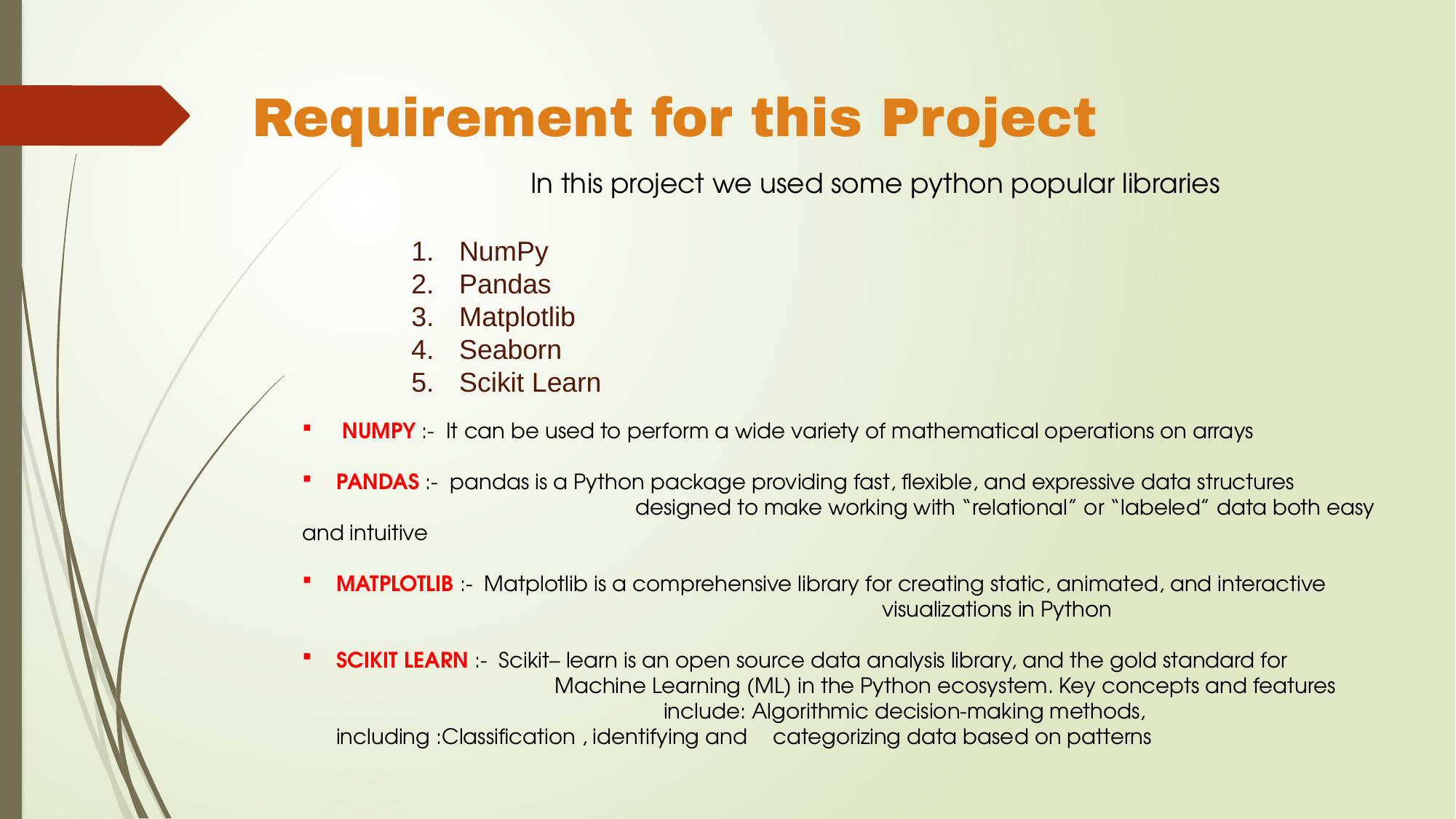

# Requirement for this Project
	 In this project we used some python popular libraries

NumPy
Pandas
Matplotlib
Seaborn
Scikit Learn
 NUMPY :-  It can be used to perform a wide variety of mathematical operations on arrays

PANDAS :-  pandas is a Python package providing fast, flexible, and expressive data structures
 	     		 designed to make working with “relational” or “labeled” data both easy and intuitive

MATPLOTLIB :-  Matplotlib is a comprehensive library for creating static, animated, and interactive 					visualizations in Python

SCIKIT LEARN :-  Scikit– learn is an open source data analysis library, and the gold standard for   			Machine Learning (ML) in the Python ecosystem. Key concepts and features 			include: Algorithmic decision-making methods, including :Classification , identifying and   	categorizing data based on patterns